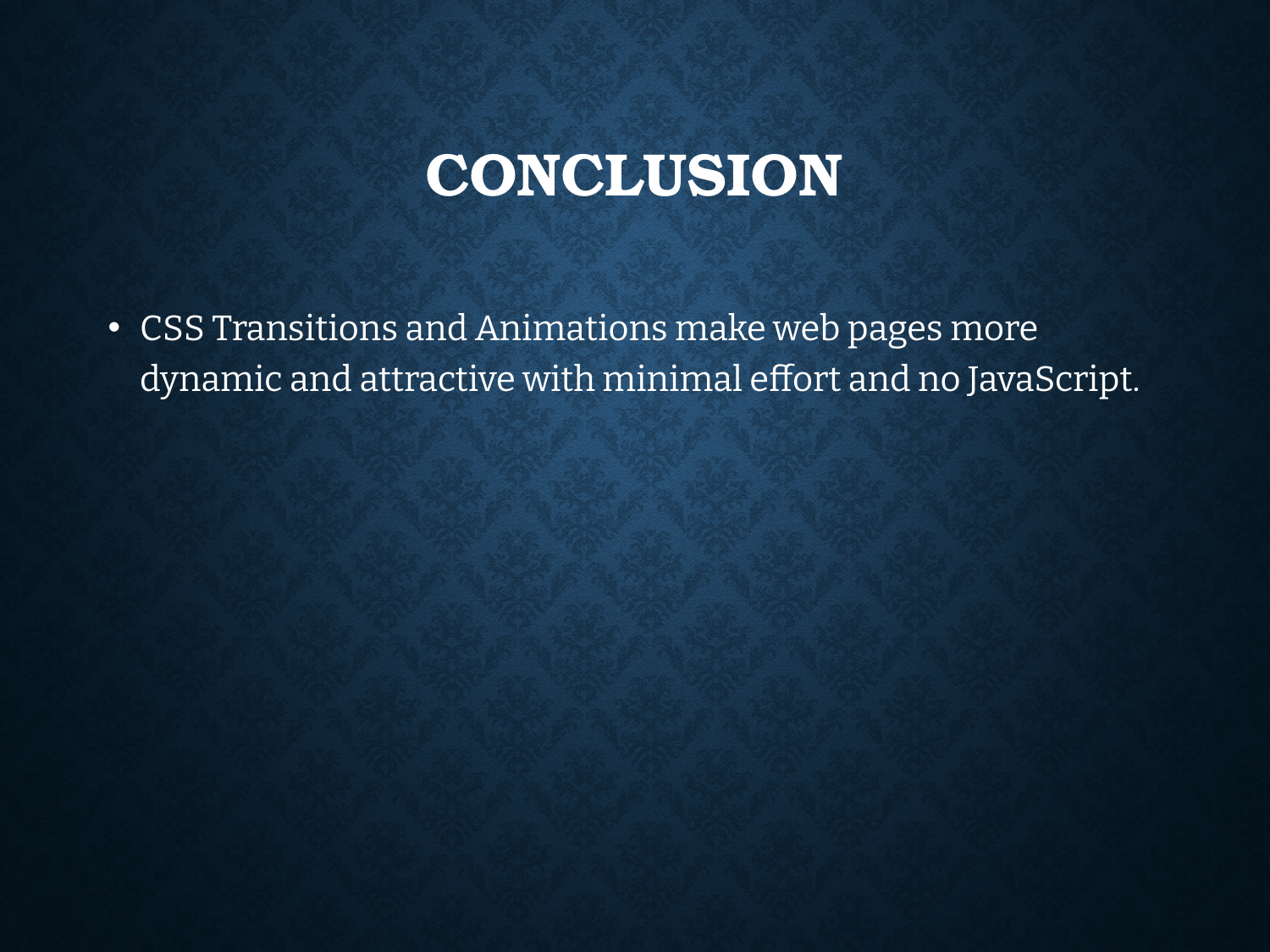

# Conclusion
CSS Transitions and Animations make web pages more dynamic and attractive with minimal effort and no JavaScript.